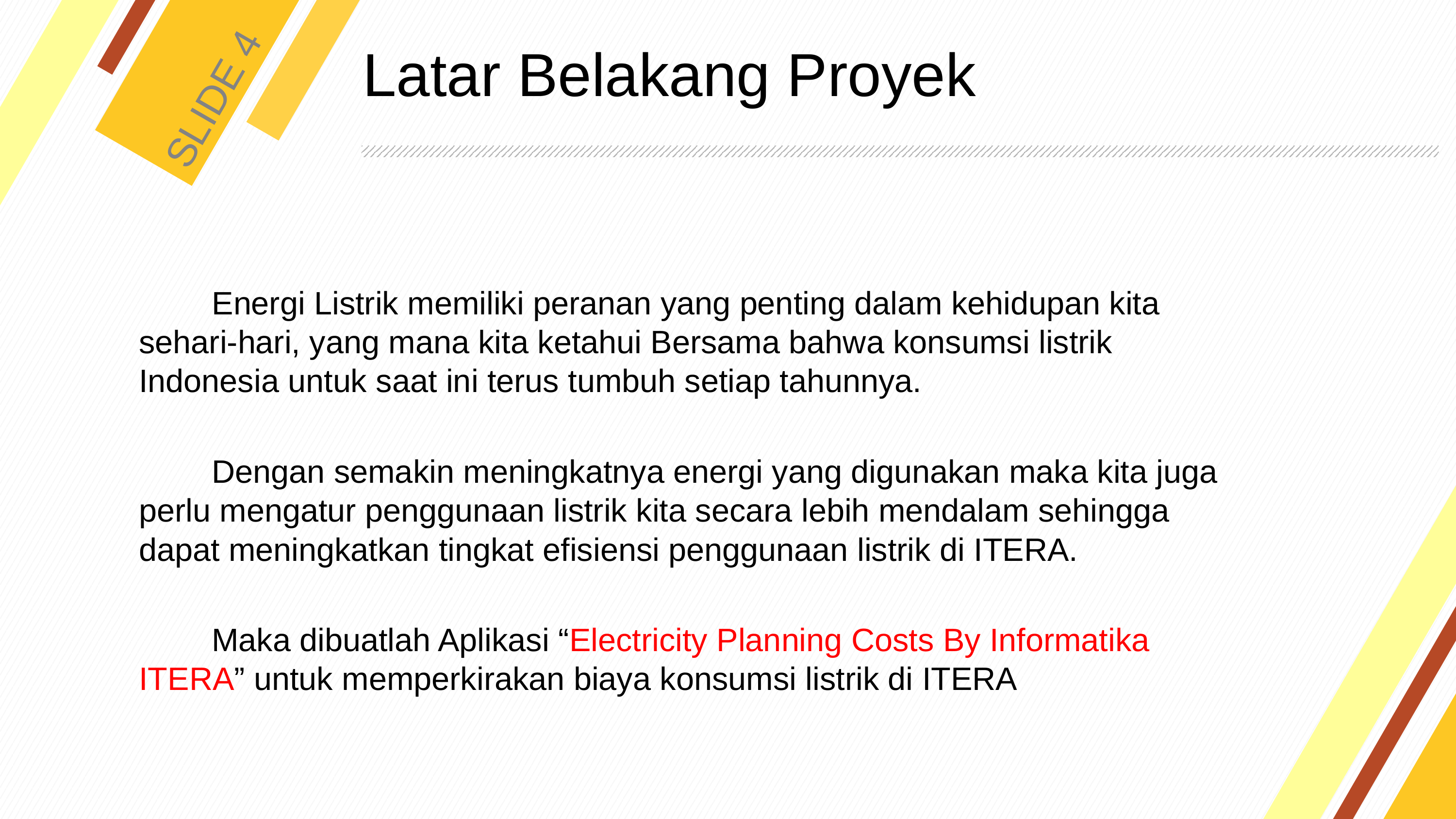

# Latar Belakang Proyek
SLIDE 4
	Energi Listrik memiliki peranan yang penting dalam kehidupan kita sehari-hari, yang mana kita ketahui Bersama bahwa konsumsi listrik Indonesia untuk saat ini terus tumbuh setiap tahunnya.

	Dengan semakin meningkatnya energi yang digunakan maka kita juga perlu mengatur penggunaan listrik kita secara lebih mendalam sehingga dapat meningkatkan tingkat efisiensi penggunaan listrik di ITERA.

	Maka dibuatlah Aplikasi “Electricity Planning Costs By Informatika ITERA” untuk memperkirakan biaya konsumsi listrik di ITERA